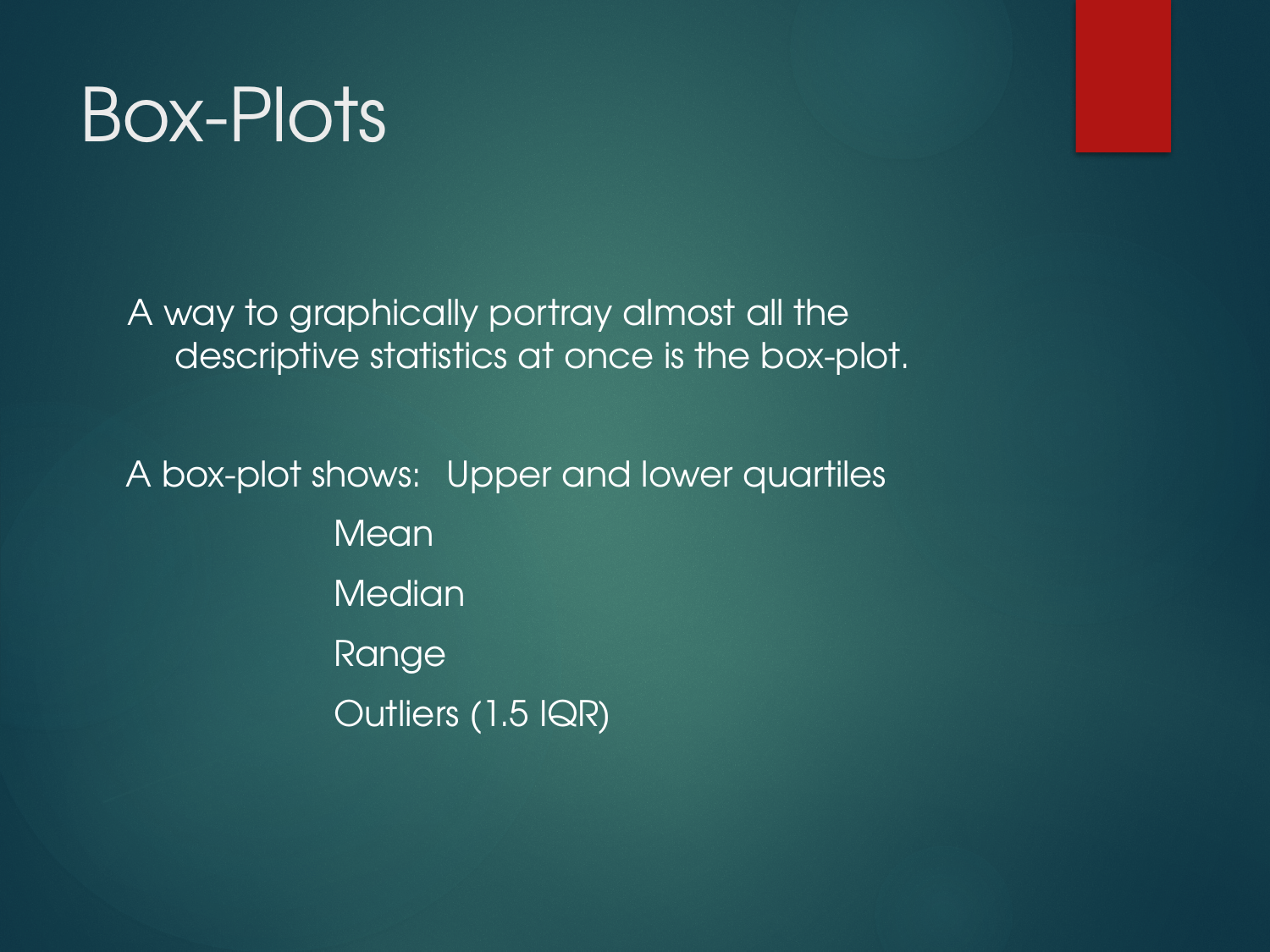

# Box-Plots
A way to graphically portray almost all the descriptive statistics at once is the box-plot.

A box-plot shows:	Upper and lower quartiles
Mean
Median
Range
Outliers (1.5 IQR)